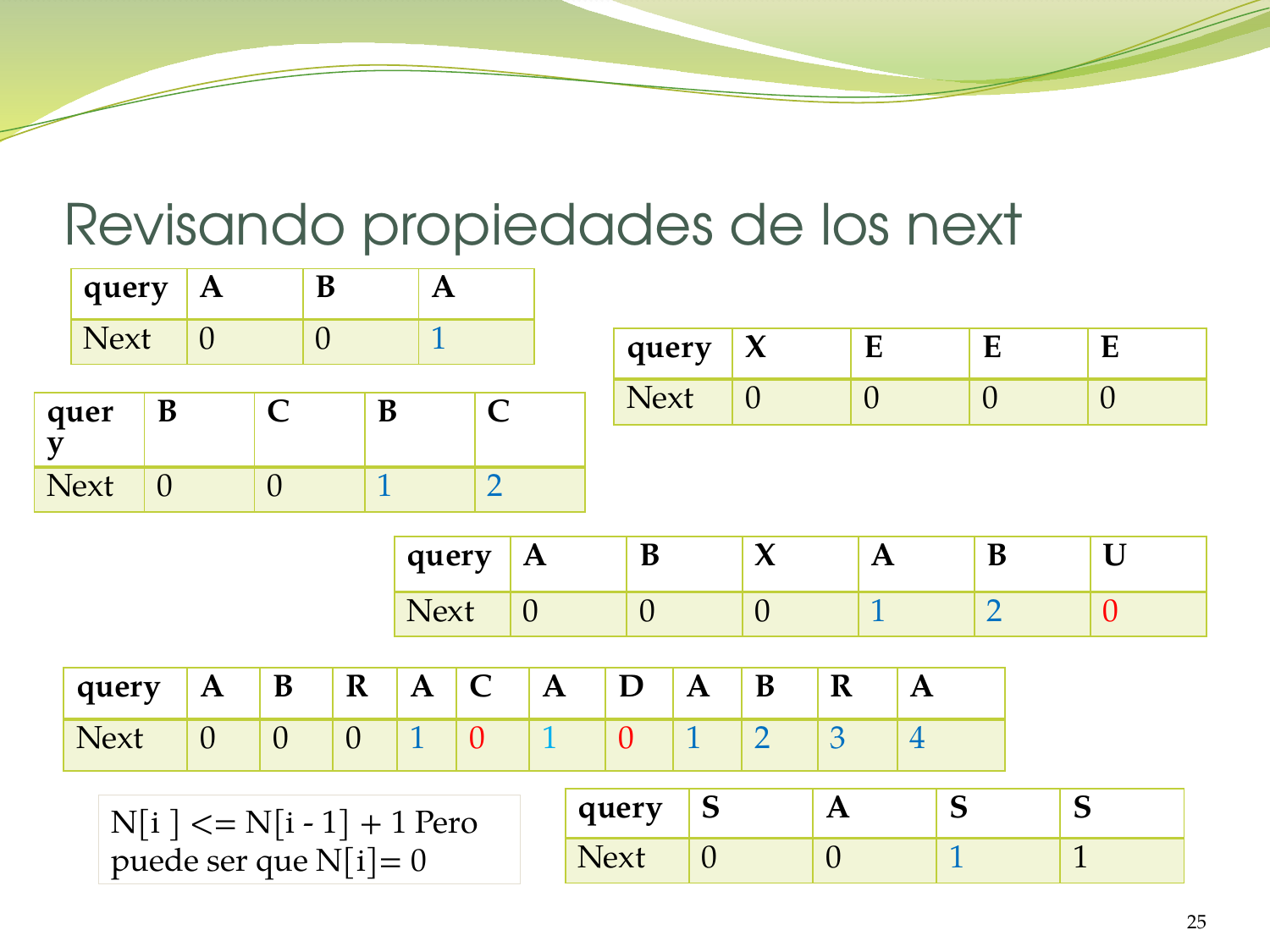

# Revisando propiedades de los next

| query | A | B | A |
| --- | --- | --- | --- |
| Next | 0 | 0 | 1 |
| query | X | E | E | E |
| --- | --- | --- | --- | --- |
| Next | 0 | 0 | 0 | 0 |
| query | B | C | B | C |
| --- | --- | --- | --- | --- |
| Next | 0 | 0 | 1 | 2 |
| query | A | B | X | A | B | U |
| --- | --- | --- | --- | --- | --- | --- |
| Next | 0 | 0 | 0 | 1 | 2 | 0 |
| query | A | B | R | A | C | A | D | A | B | R | A |
| --- | --- | --- | --- | --- | --- | --- | --- | --- | --- | --- | --- |
| Next | 0 | 0 | 0 | 1 | 0 | 1 | 0 | 1 | 2 | 3 | 4 |
| query | S | A | S | S |
| --- | --- | --- | --- | --- |
| Next | 0 | 0 | 1 | 1 |
N[i ] <= N[i - 1] + 1 Pero puede ser que N[i]= 0
25